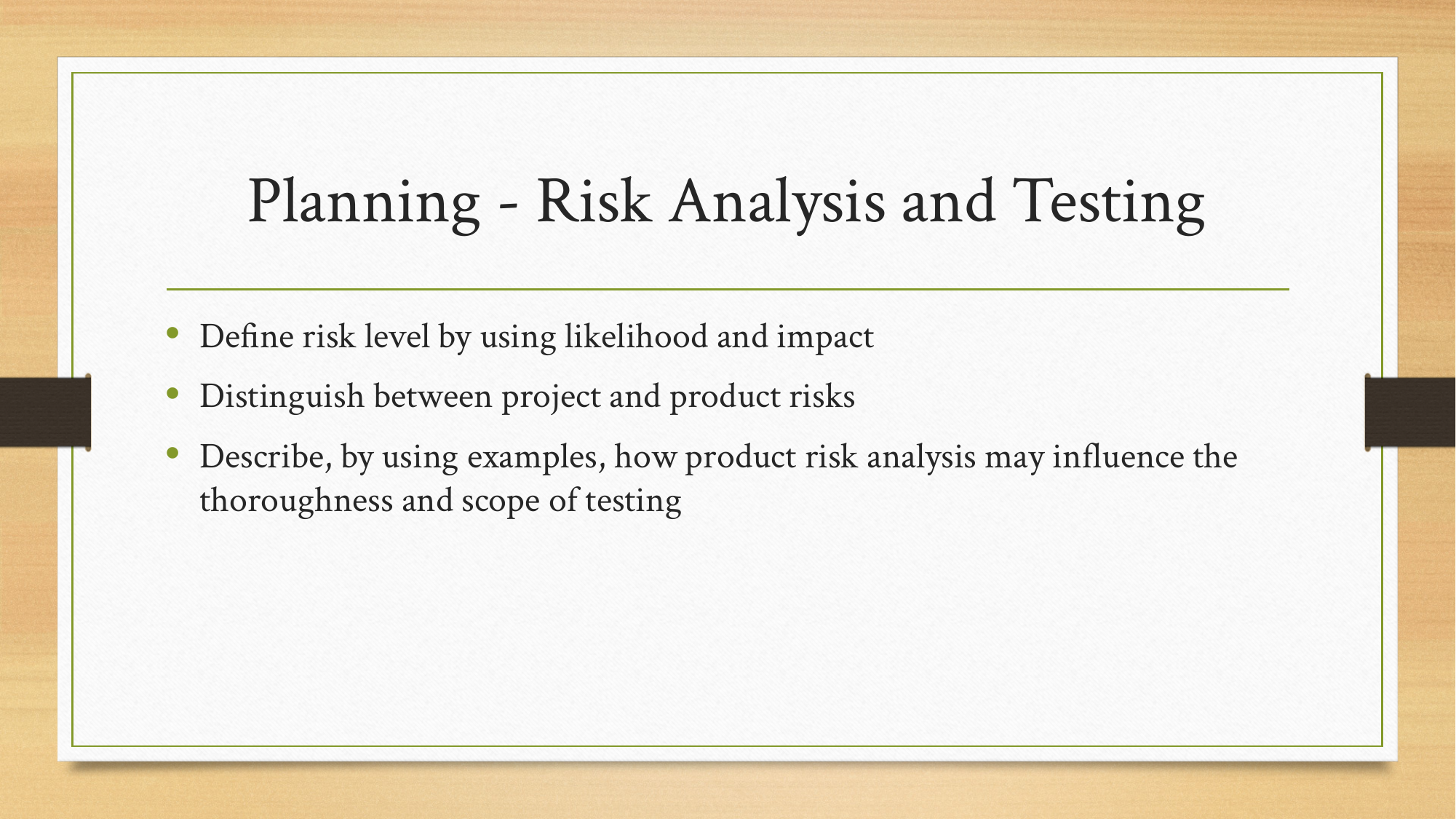

# Planning - Risk Analysis and Testing
Define risk level by using likelihood and impact
Distinguish between project and product risks
Describe, by using examples, how product risk analysis may influence the thoroughness and scope of testing